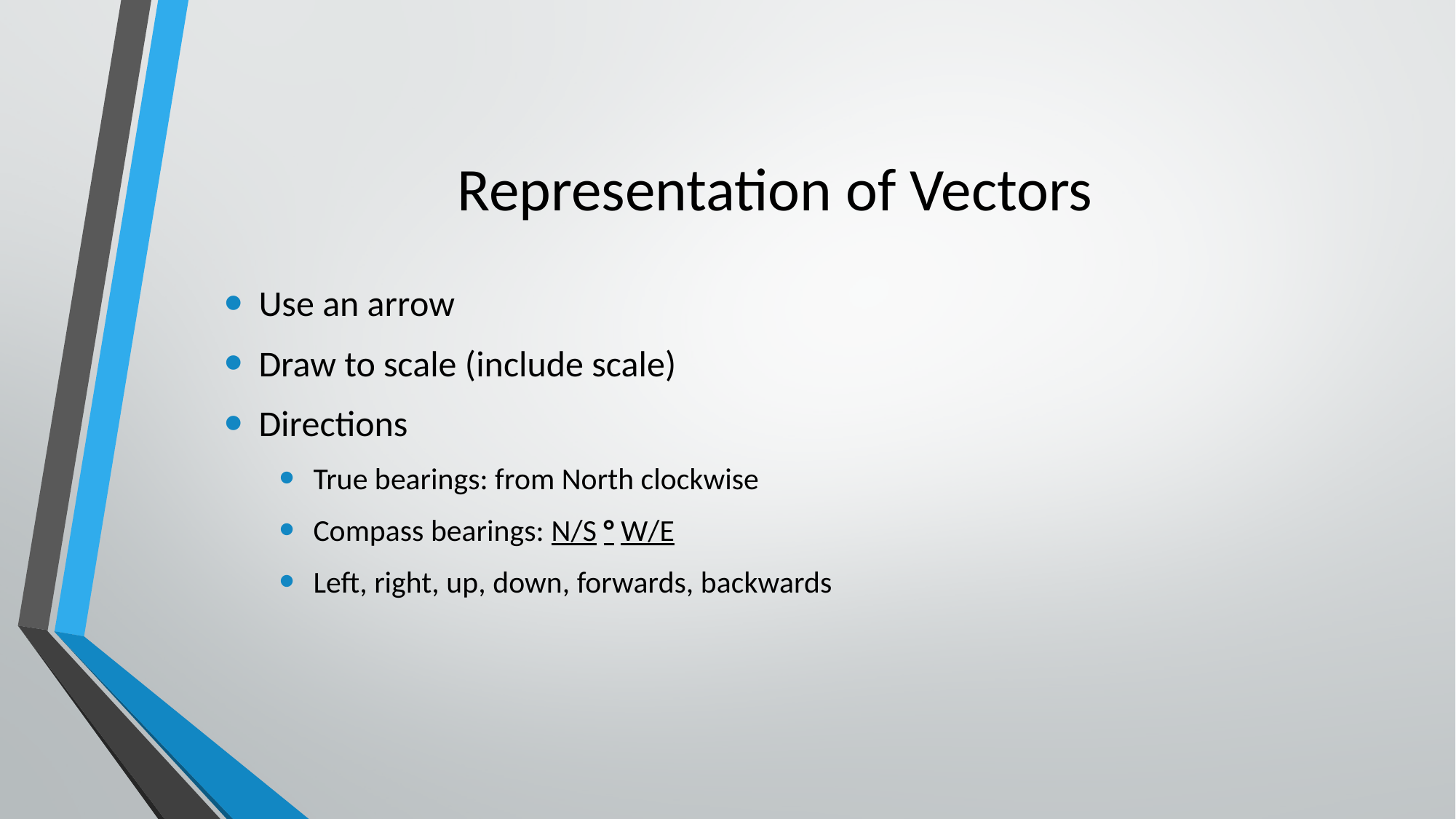

# Representation of Vectors
Use an arrow
Draw to scale (include scale)
Directions
True bearings: from North clockwise
Compass bearings: N/S ° W/E
Left, right, up, down, forwards, backwards